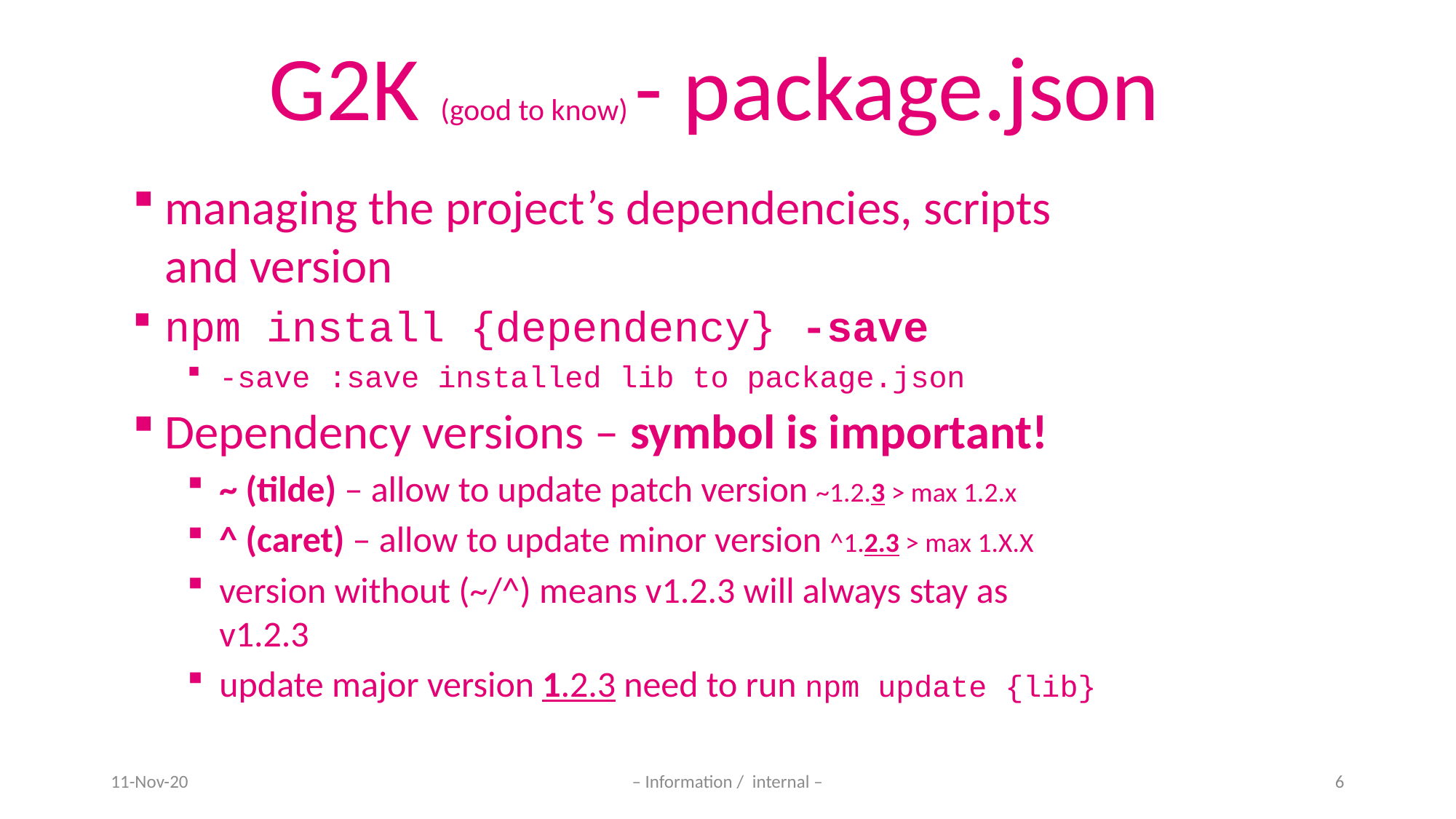

G2K (good to know) - package.json
managing the project’s dependencies, scripts and version
npm install {dependency} -save
-save :save installed lib to package.json
Dependency versions – symbol is important!
~ (tilde) – allow to update patch version ~1.2.3 > max 1.2.x
^ (caret) – allow to update minor version ^1.2.3 > max 1.X.X
version without (~/^) means v1.2.3 will always stay as v1.2.3
update major version 1.2.3 need to run npm update {lib}

11-Nov-20
– Information /  internal –
6